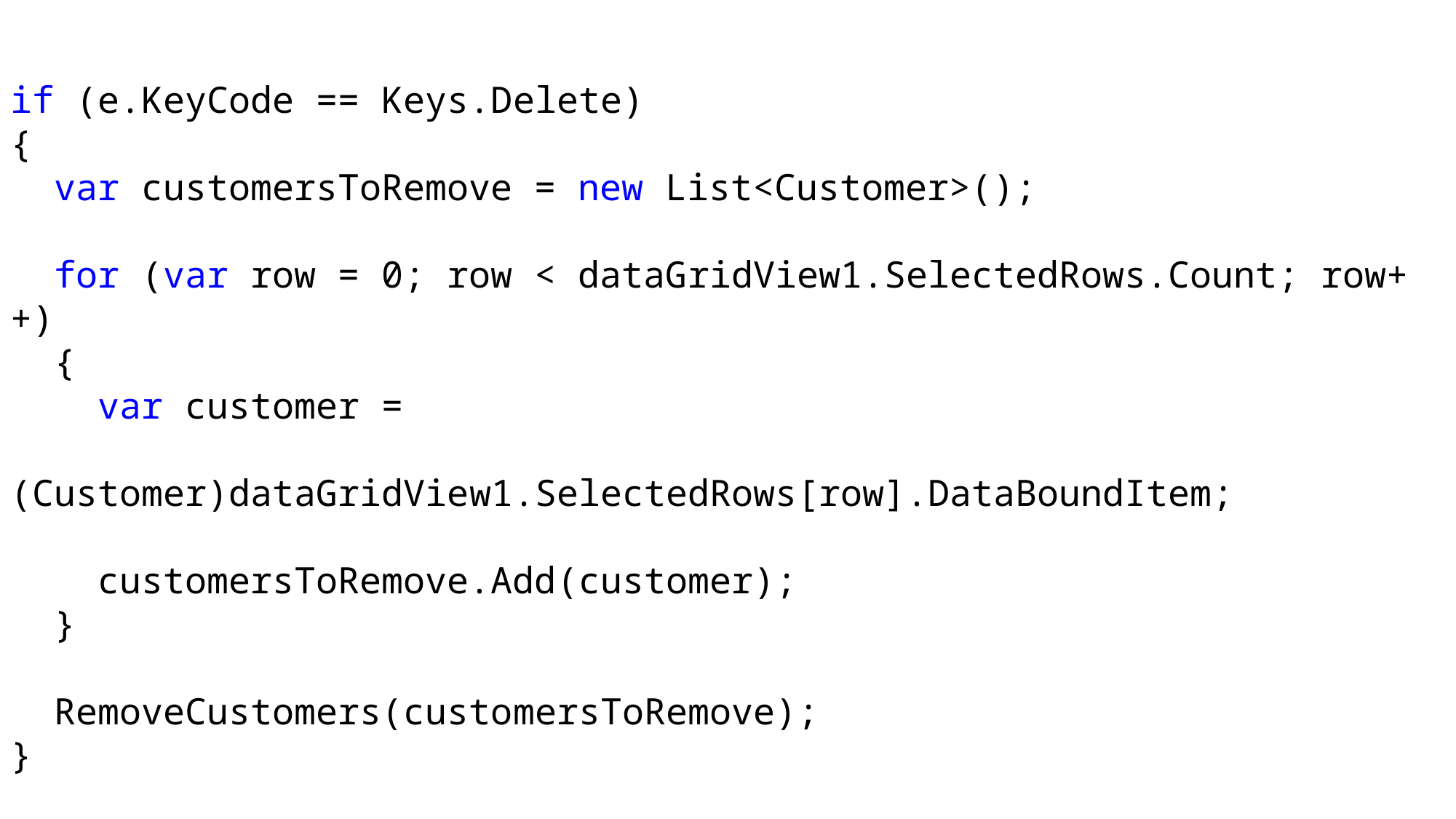

if (e.KeyCode == Keys.Delete)
{
  var customersToRemove = new List<Customer>();

  for (var row = 0; row < dataGridView1.SelectedRows.Count; row++)
  {
    var customer =
          (Customer)dataGridView1.SelectedRows[row].DataBoundItem;

    customersToRemove.Add(customer);
  }

  RemoveCustomers(customersToRemove);
}